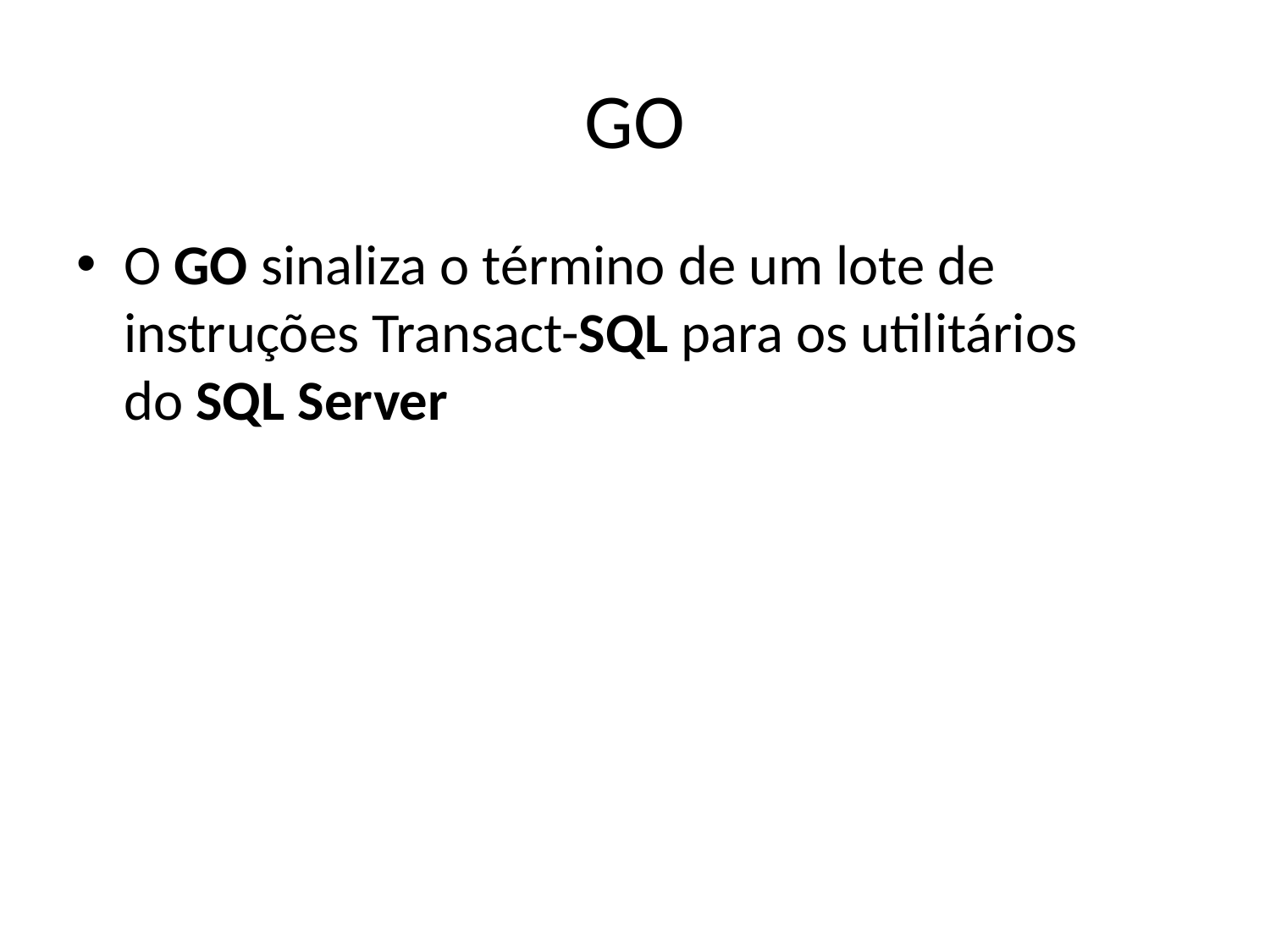

# GO
O GO sinaliza o término de um lote de instruções Transact-SQL para os utilitários do SQL Server